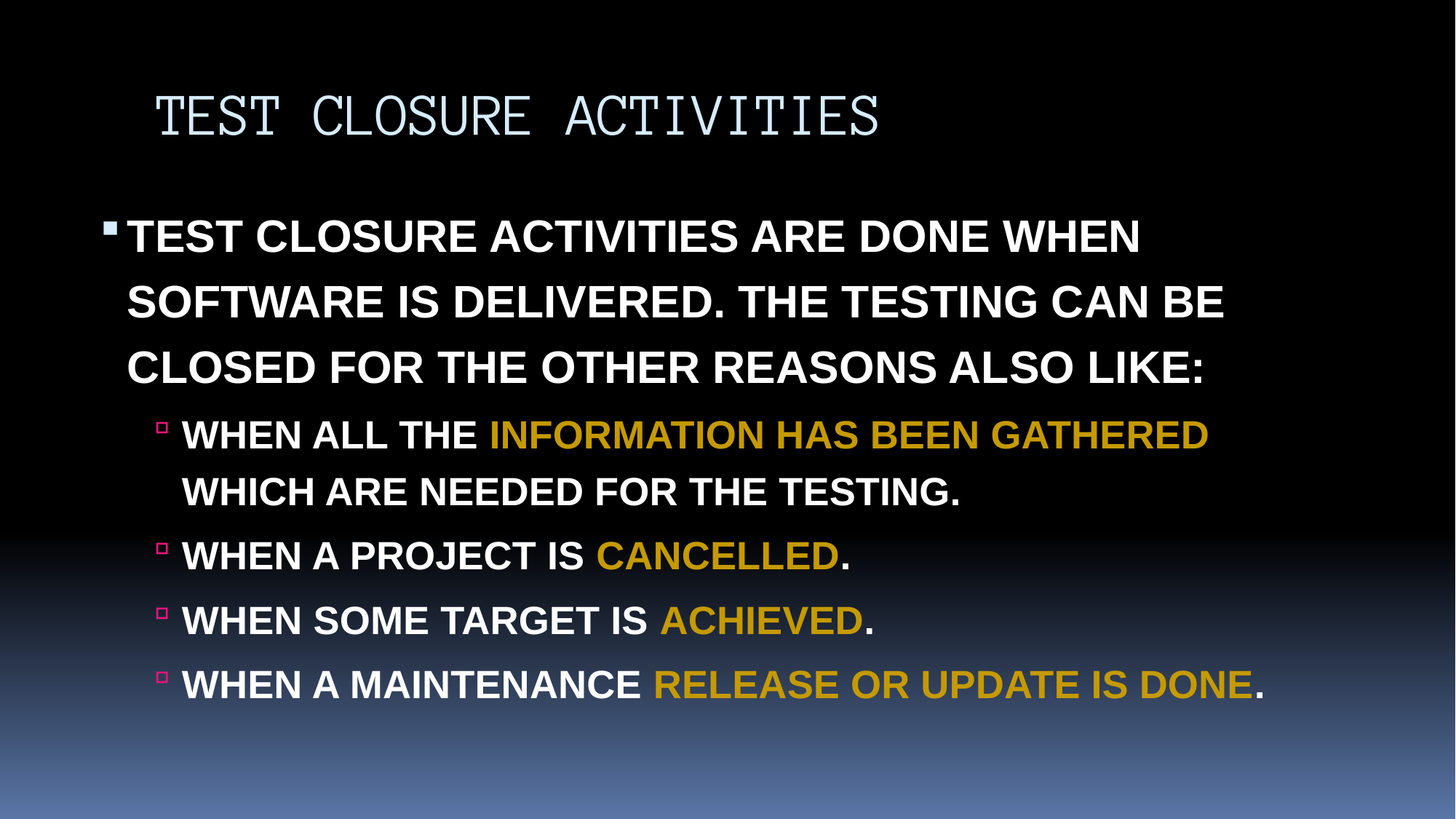

# TEST CLOSURE ACTIVITIES
TEST CLOSURE ACTIVITIES ARE DONE WHEN SOFTWARE IS DELIVERED. THE TESTING CAN BE CLOSED FOR THE OTHER REASONS ALSO LIKE:
WHEN ALL THE INFORMATION HAS BEEN GATHERED WHICH ARE NEEDED FOR THE TESTING.
WHEN A PROJECT IS CANCELLED.
WHEN SOME TARGET IS ACHIEVED.
WHEN A MAINTENANCE RELEASE OR UPDATE IS DONE.